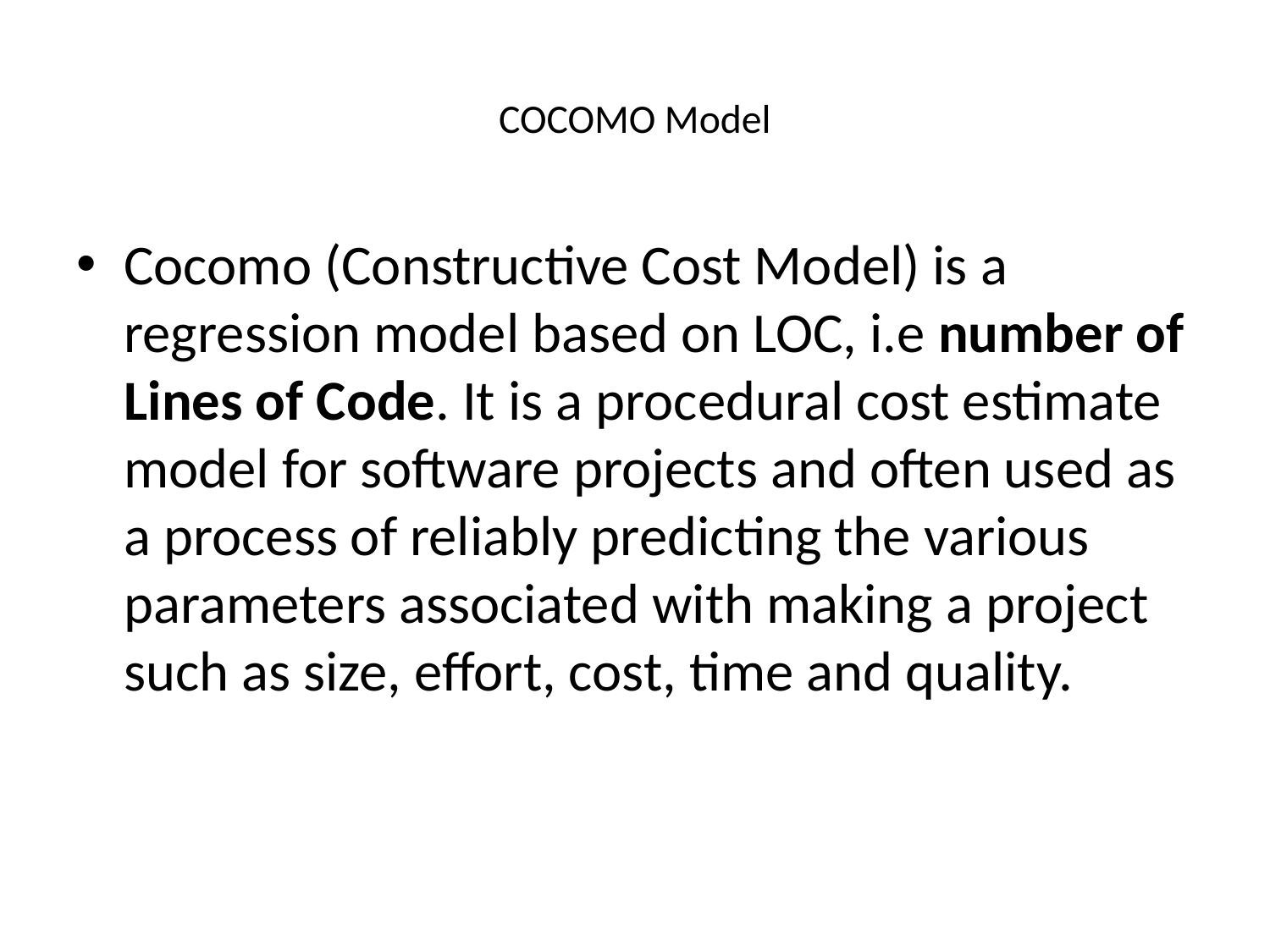

# COCOMO Model
Cocomo (Constructive Cost Model) is a regression model based on LOC, i.e number of Lines of Code. It is a procedural cost estimate model for software projects and often used as a process of reliably predicting the various parameters associated with making a project such as size, effort, cost, time and quality.